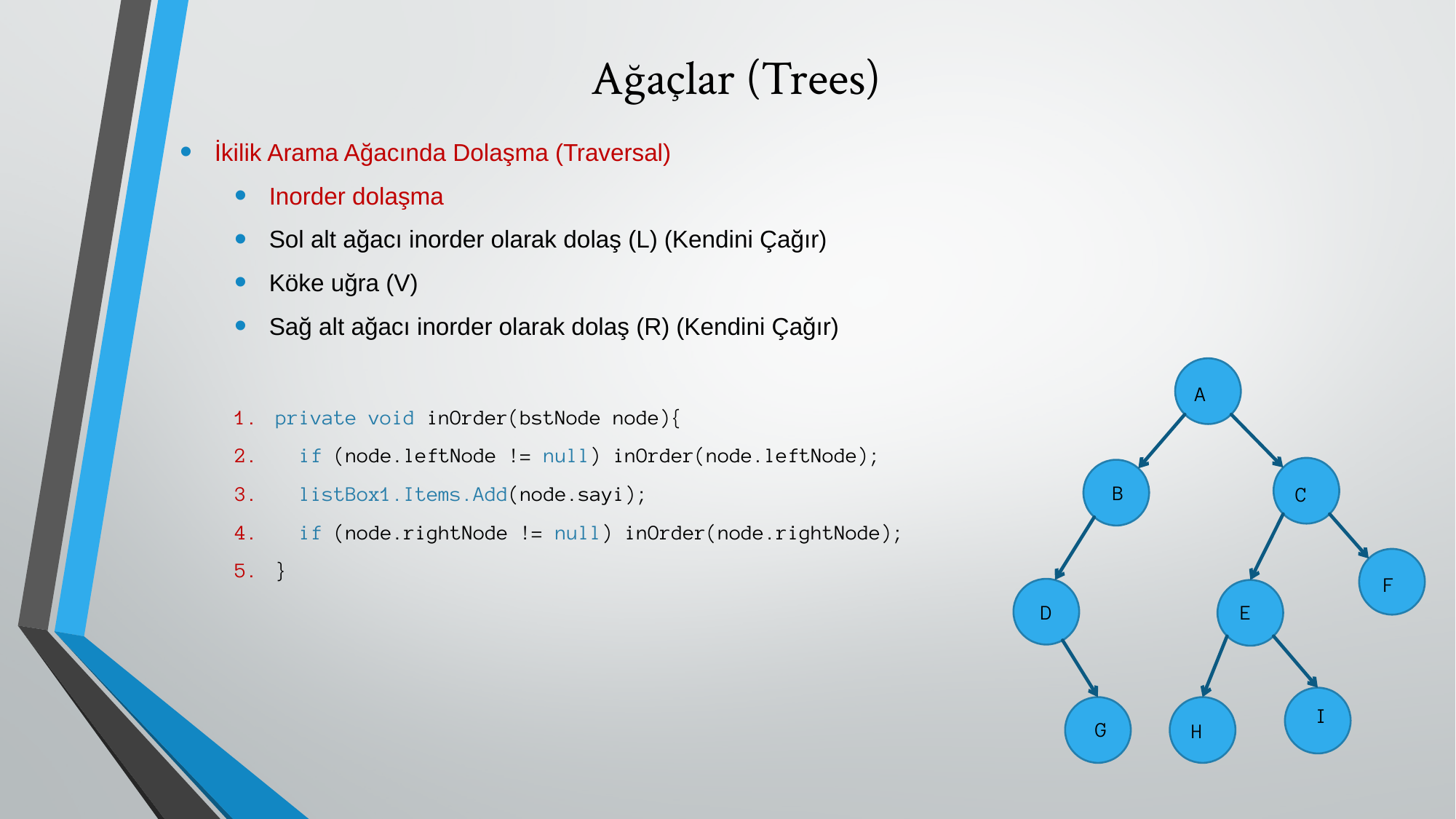

# Ağaçlar (Trees)
İkilik Arama Ağacında Dolaşma (Traversal)
Inorder dolaşma
Sol alt ağacı inorder olarak dolaş (L) (Kendini Çağır)
Köke uğra (V)
Sağ alt ağacı inorder olarak dolaş (R) (Kendini Çağır)

private void inOrder(bstNode node){
  if (node.leftNode != null) inOrder(node.leftNode);
  listBox1.Items.Add(node.sayi);
  if (node.rightNode != null) inOrder(node.rightNode);
}

A

B
C

F

D
E

I

G
H